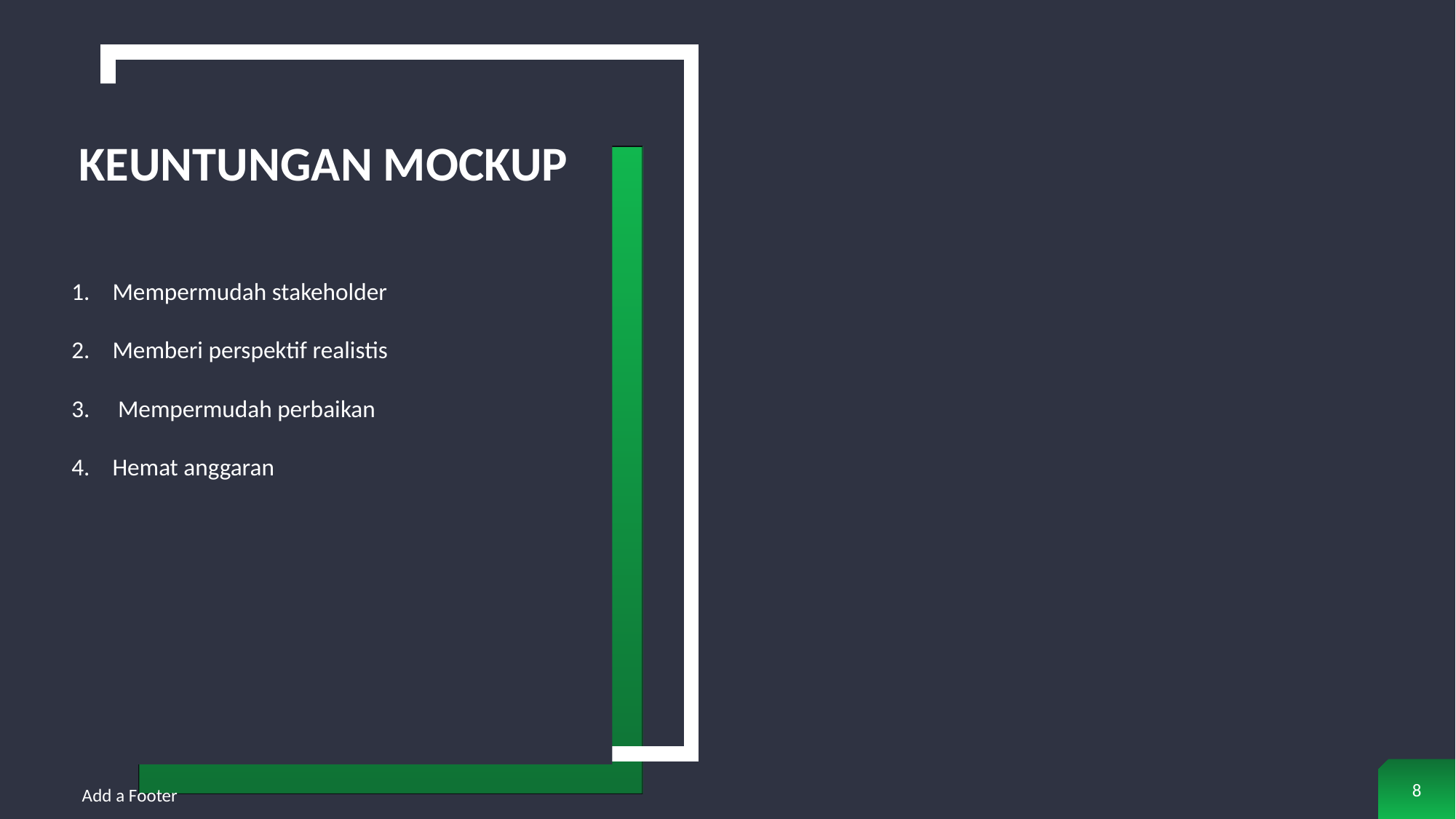

# Keuntungan MOCKUP
Mempermudah stakeholder
Memberi perspektif realistis
 Mempermudah perbaikan
Hemat anggaran
8
Add a Footer